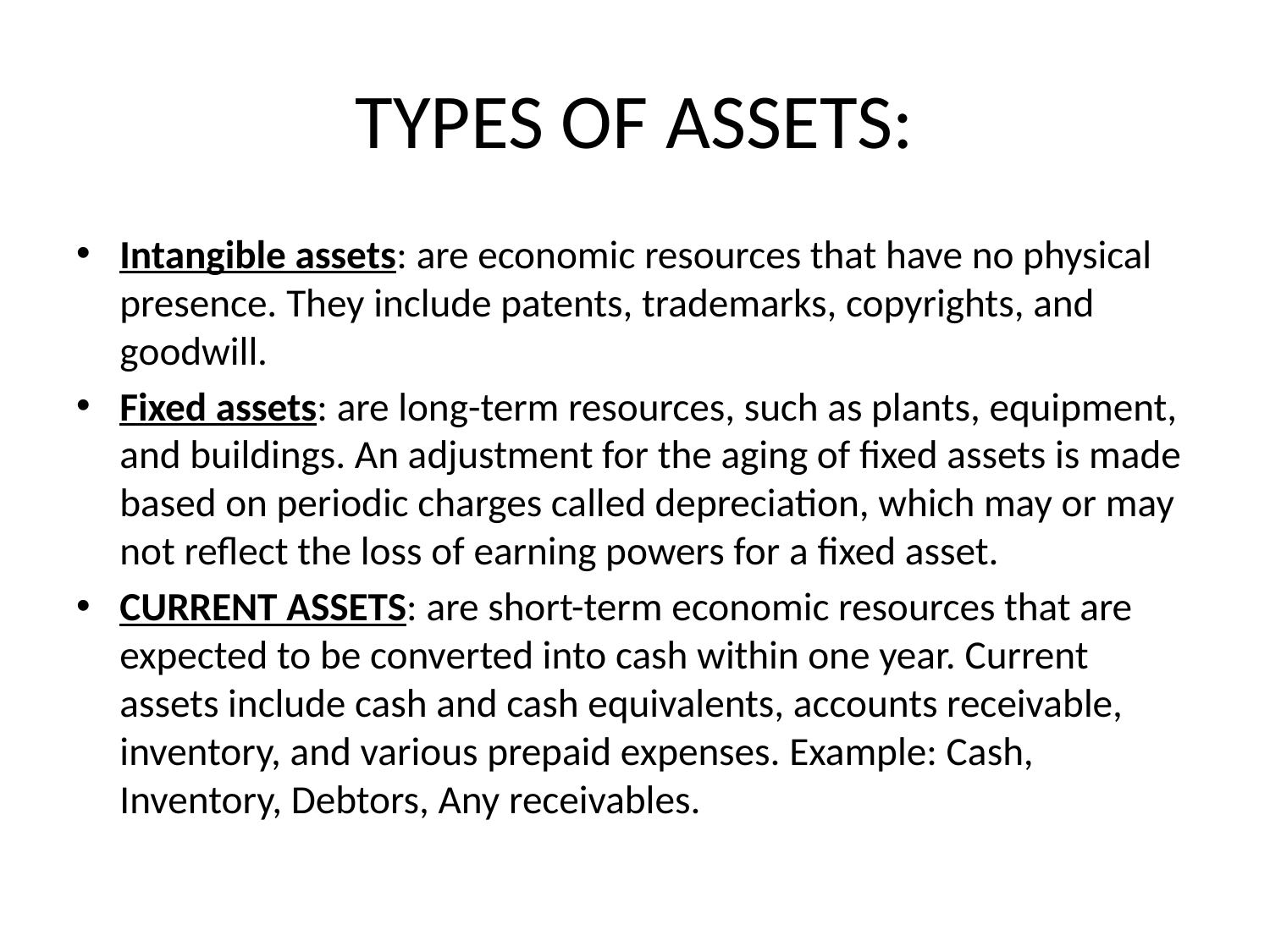

# TYPES OF ASSETS:
Intangible assets: are economic resources that have no physical presence. They include patents, trademarks, copyrights, and goodwill.
Fixed assets: are long-term resources, such as plants, equipment, and buildings. An adjustment for the aging of fixed assets is made based on periodic charges called depreciation, which may or may not reflect the loss of earning powers for a fixed asset.
CURRENT ASSETS: are short-term economic resources that are expected to be converted into cash within one year. Current assets include cash and cash equivalents, accounts receivable, inventory, and various prepaid expenses. Example: Cash, Inventory, Debtors, Any receivables.